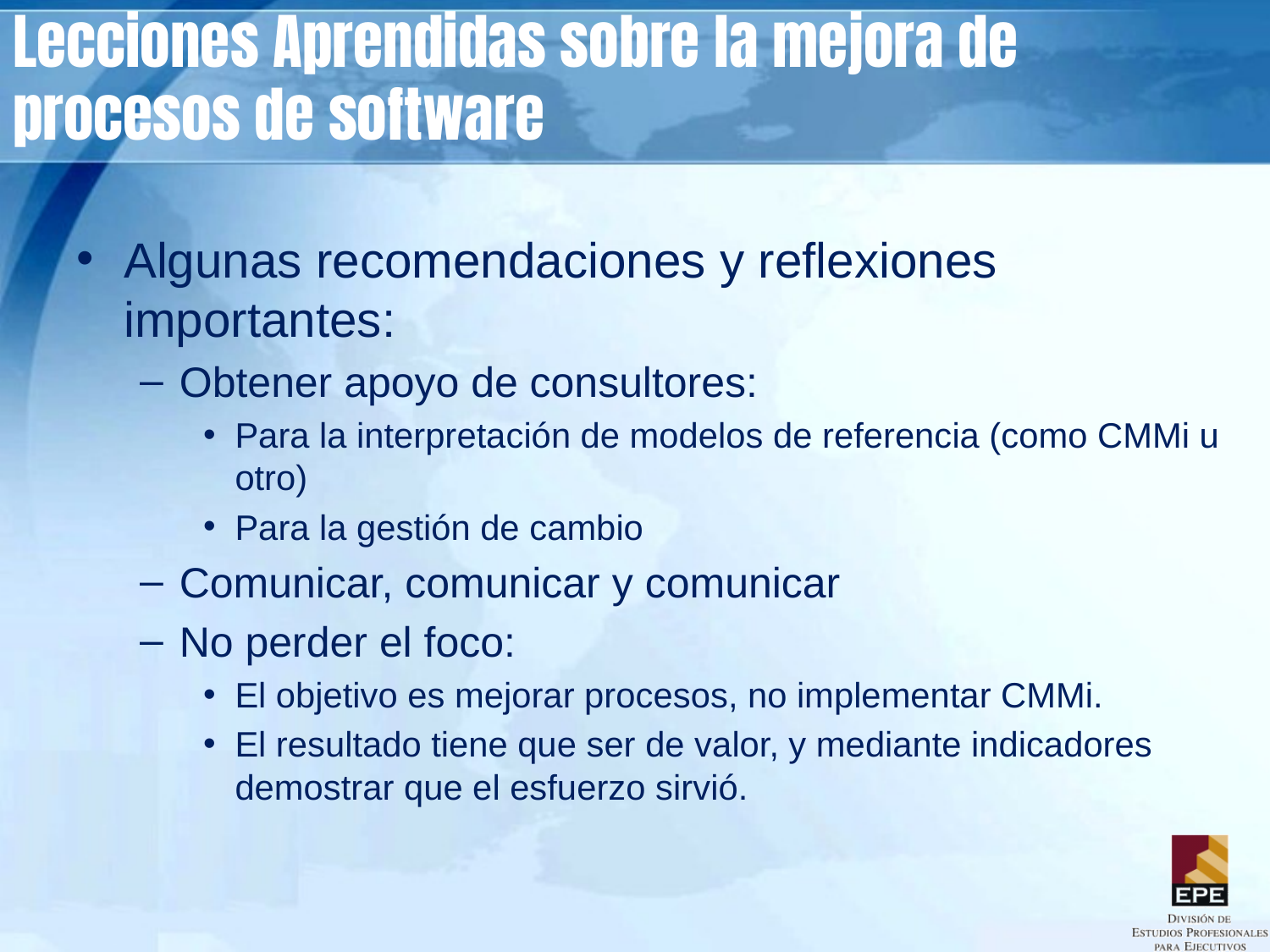

# Lecciones Aprendidas sobre la mejora de procesos de software
Algunas recomendaciones y reflexiones importantes:
Obtener apoyo de consultores:
Para la interpretación de modelos de referencia (como CMMi u otro)
Para la gestión de cambio
Comunicar, comunicar y comunicar
No perder el foco:
El objetivo es mejorar procesos, no implementar CMMi.
El resultado tiene que ser de valor, y mediante indicadores demostrar que el esfuerzo sirvió.